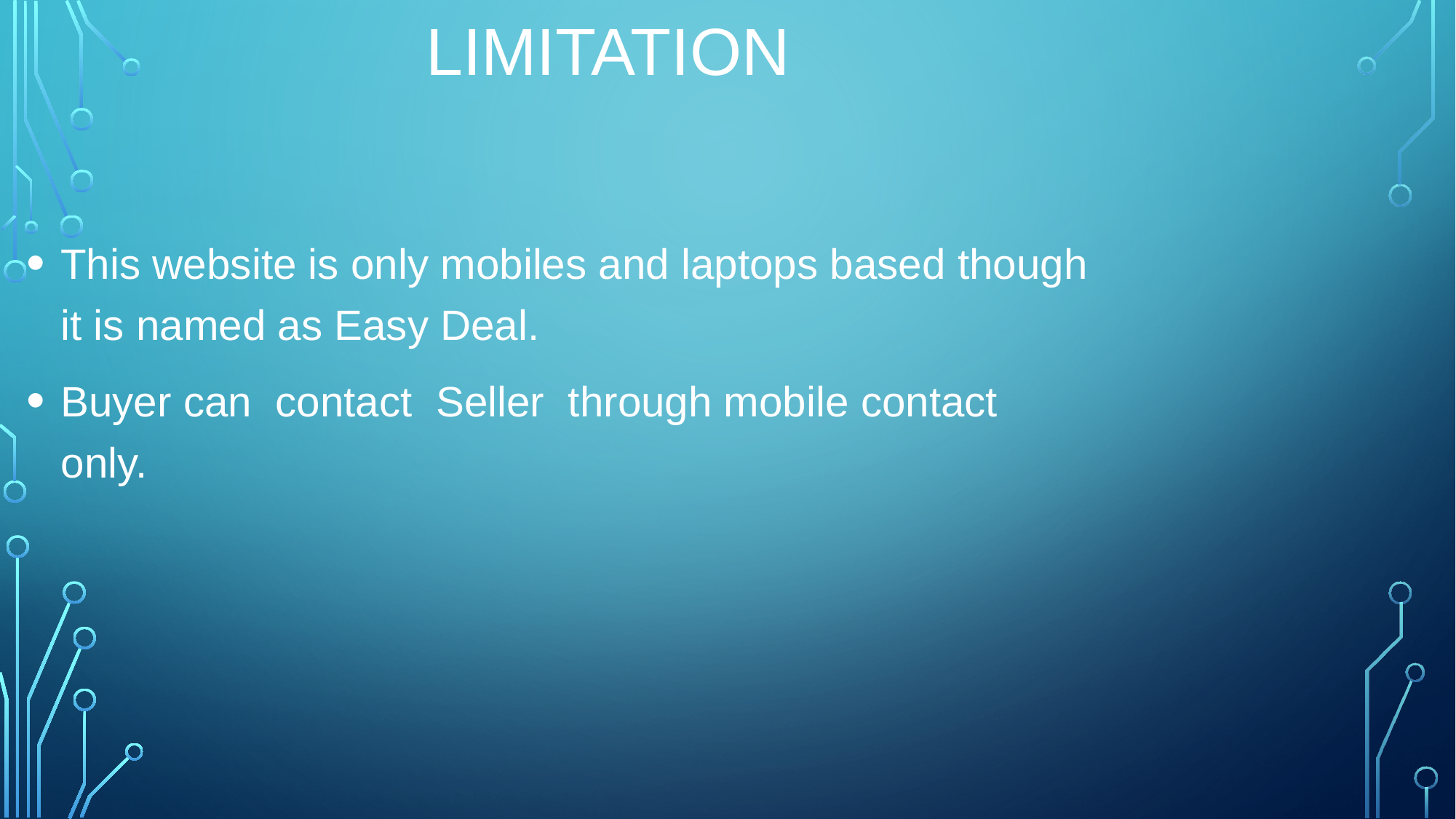

# LIMITATION

This website is only mobiles and laptops based though it is named as Easy Deal.
Buyer can  contact  Seller  through mobile contact only.